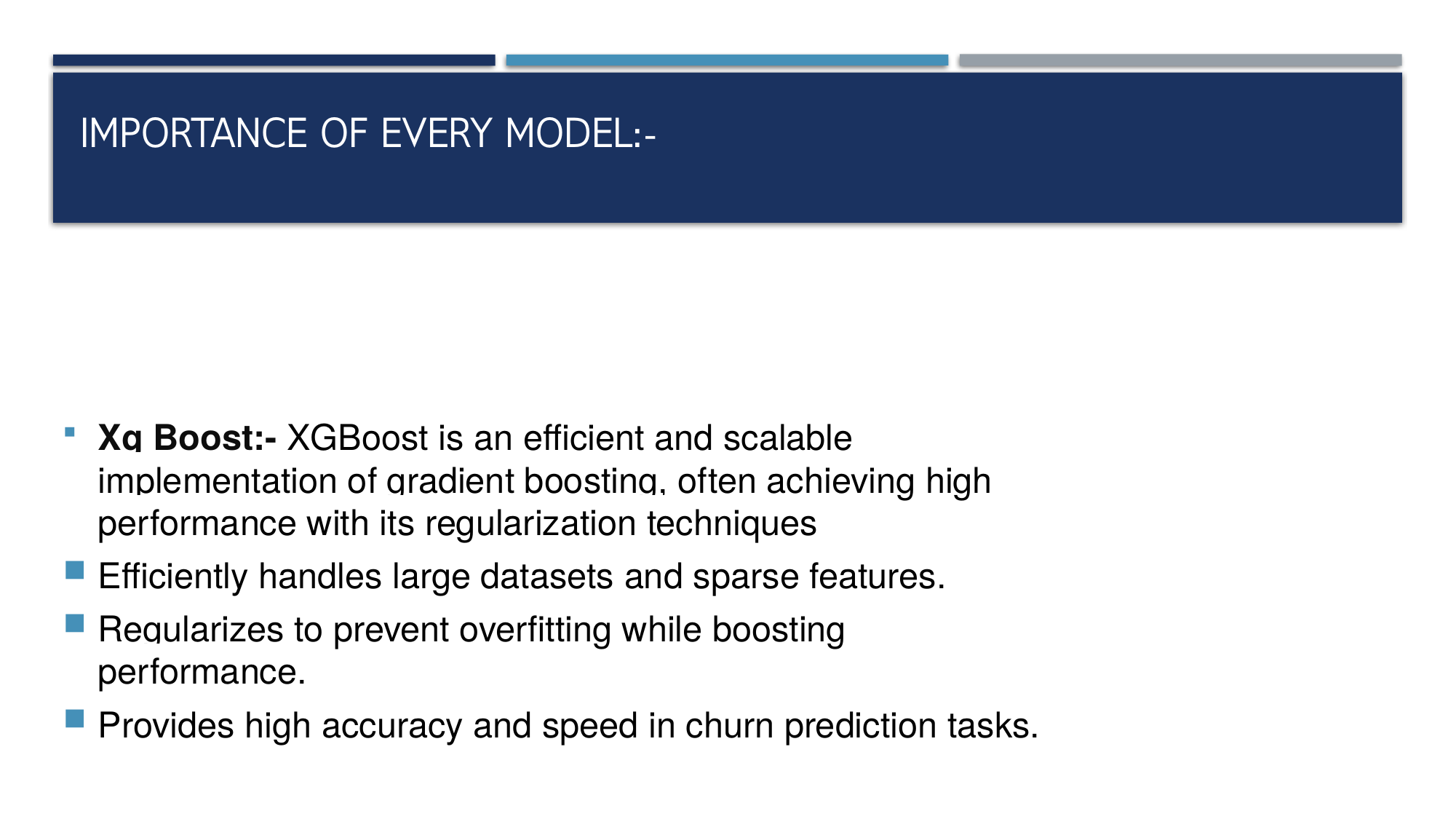

# Importance of every model:-
Xg Boost:- XGBoost is an efficient and scalable implementation of gradient boosting, often achieving high performance with its regularization techniques
Efficiently handles large datasets and sparse features.
Regularizes to prevent overfitting while boosting performance.
Provides high accuracy and speed in churn prediction tasks.